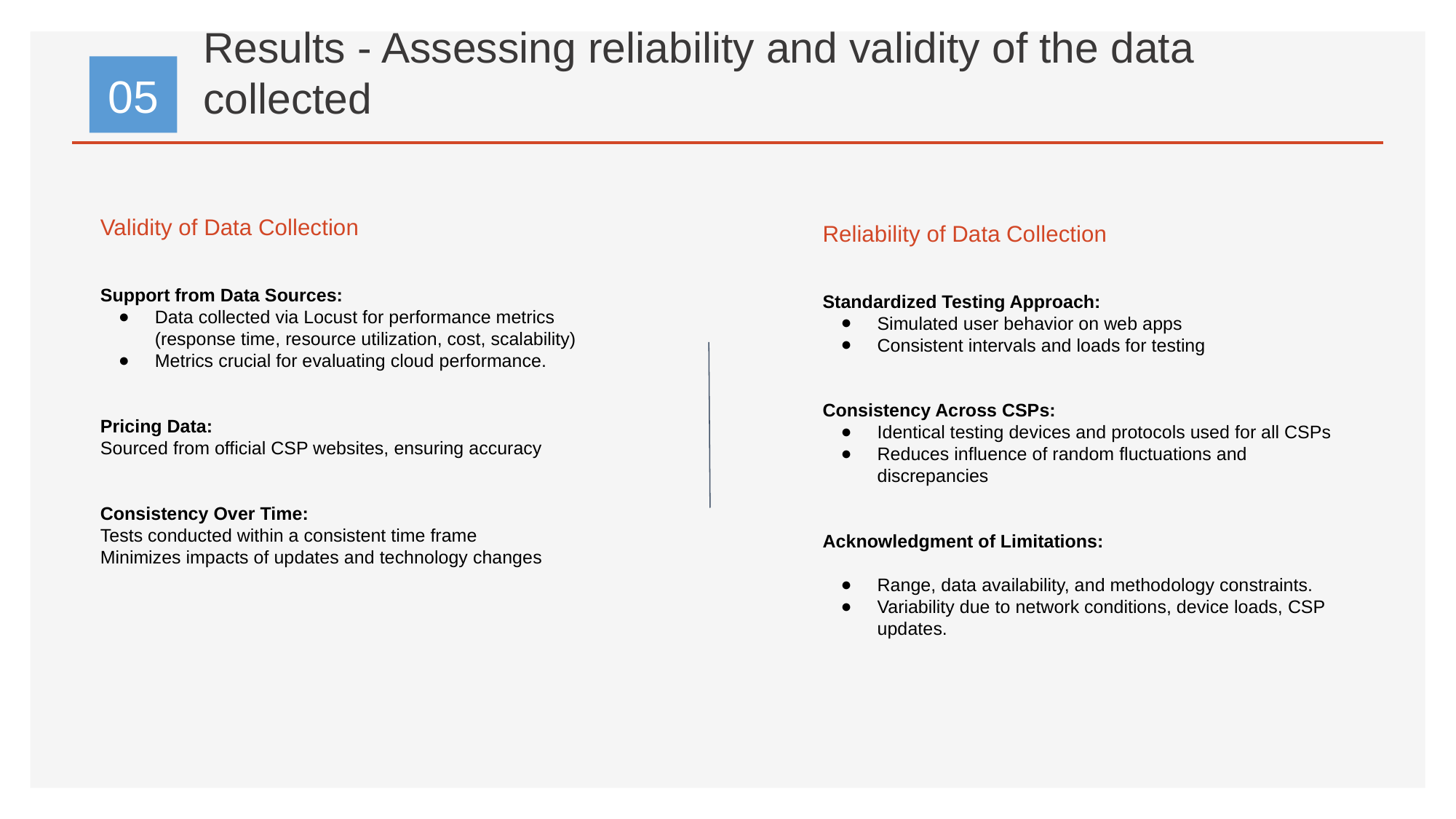

# Results - Assessing reliability and validity of the data collected
05
Validity of Data Collection

Support from Data Sources:
Data collected via Locust for performance metrics    (response time, resource utilization, cost, scalability)
Metrics crucial for evaluating cloud performance.

Pricing Data:
Sourced from official CSP websites, ensuring accuracy

Consistency Over Time:
Tests conducted within a consistent time frame
Minimizes impacts of updates and technology changes

Reliability of Data Collection

Standardized Testing Approach:
Simulated user behavior on web apps
Consistent intervals and loads for testing

Consistency Across CSPs:
Identical testing devices and protocols used for all CSPs
Reduces influence of random fluctuations and discrepancies

Acknowledgment of Limitations:

Range, data availability, and methodology constraints.
Variability due to network conditions, device loads, CSP updates.